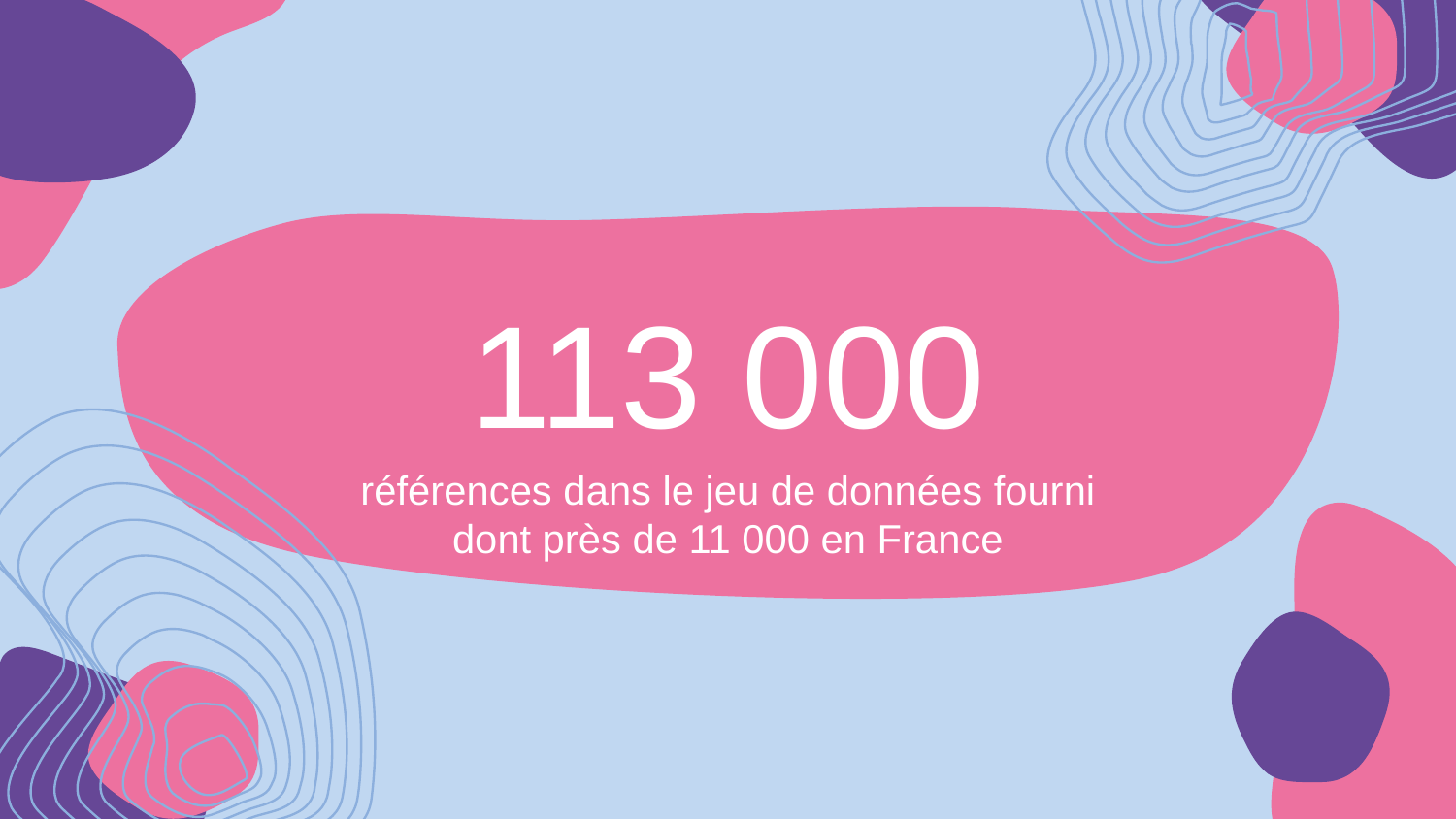

# 113 000
références dans le jeu de données fourni
dont près de 11 000 en France